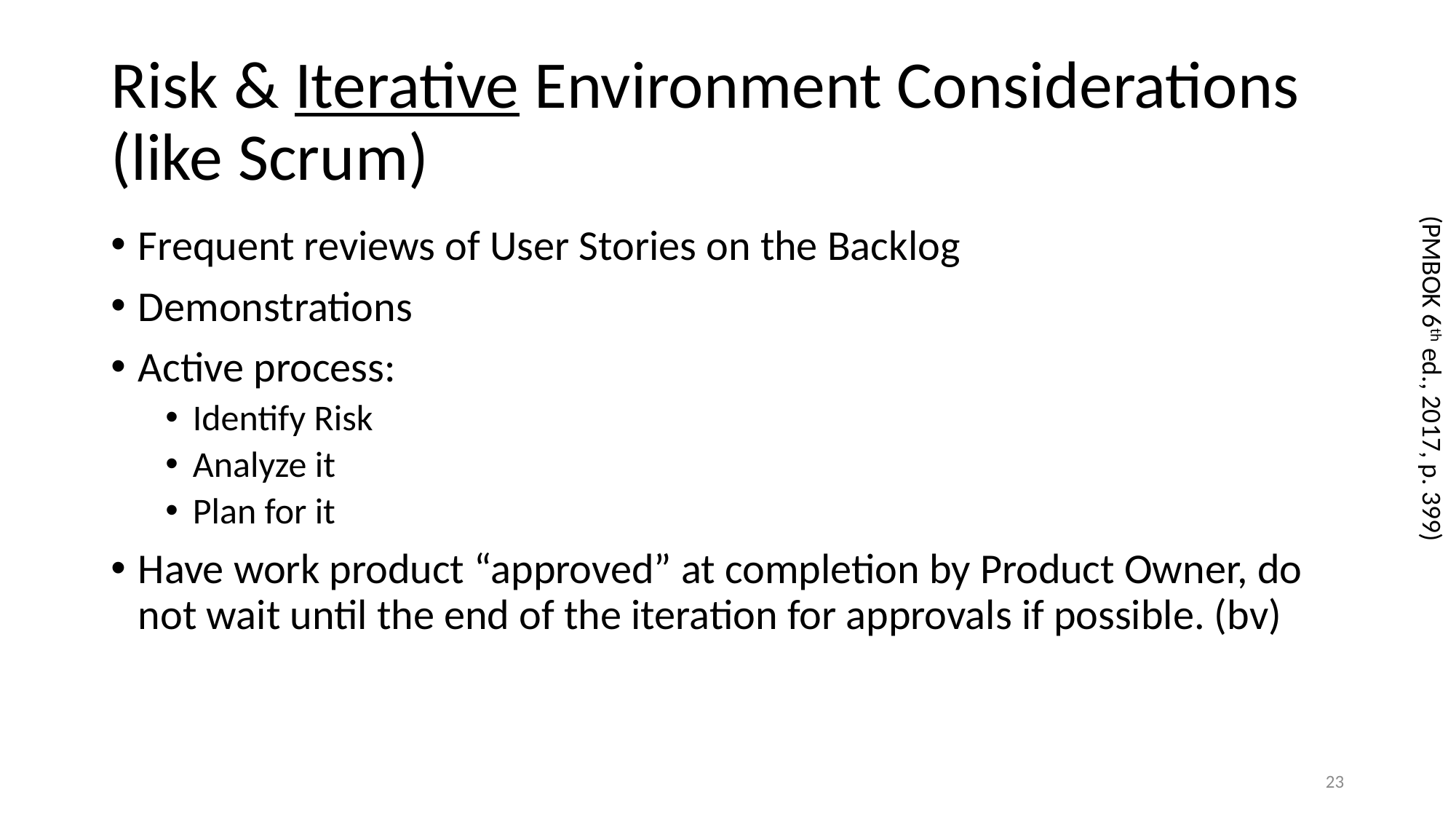

# Risk & Iterative Environment Considerations (like Scrum)
Frequent reviews of User Stories on the Backlog
Demonstrations
Active process:
Identify Risk
Analyze it
Plan for it
Have work product “approved” at completion by Product Owner, do not wait until the end of the iteration for approvals if possible. (bv)
(PMBOK 6th ed., 2017, p. 399)
23